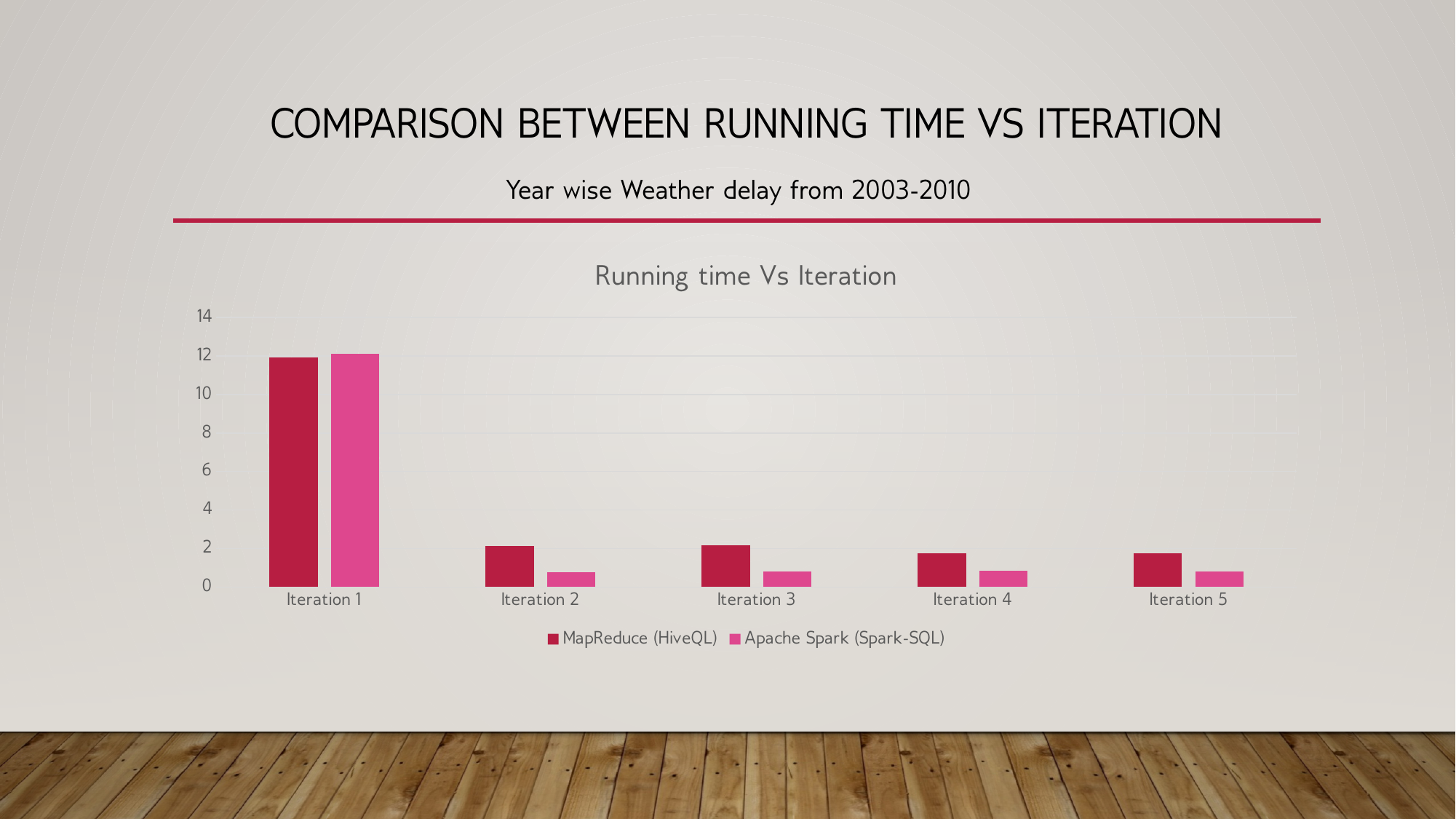

# comparison between Running time vs Iteration
Year wise Weather delay from 2003-2010

### Chart: Running time Vs Iteration

| Category | MapReduce (HiveQL) | Apache Spark (Spark-SQL) |
|---|---|---|
| Iteration 1 | 11.946 | 12.124 |
| Iteration 2 | 2.14 | 0.777 |
| Iteration 3 | 2.165 | 0.789 |
| Iteration 4 | 1.761 | 0.856 |
| Iteration 5 | 1.768 | 0.817 |